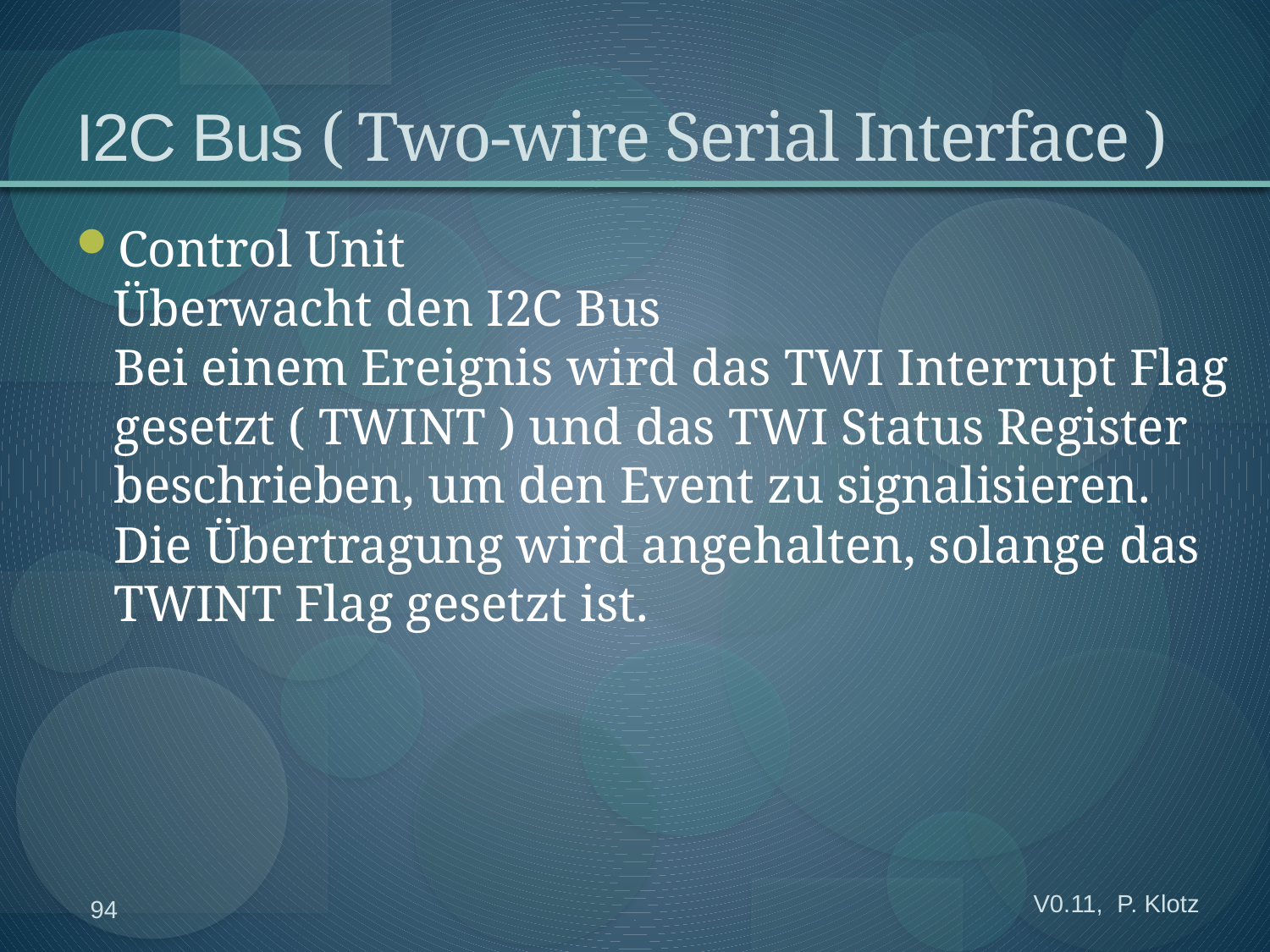

# I2C Bus ( Two-wire Serial Interface )
Control Unit
Überwacht den I2C Bus
Bei einem Ereignis wird das TWI Interrupt Flag gesetzt ( TWINT ) und das TWI Status Register beschrieben, um den Event zu signalisieren. Die Übertragung wird angehalten, solange das TWINT Flag gesetzt ist.
V0.11,  P. Klotz
94